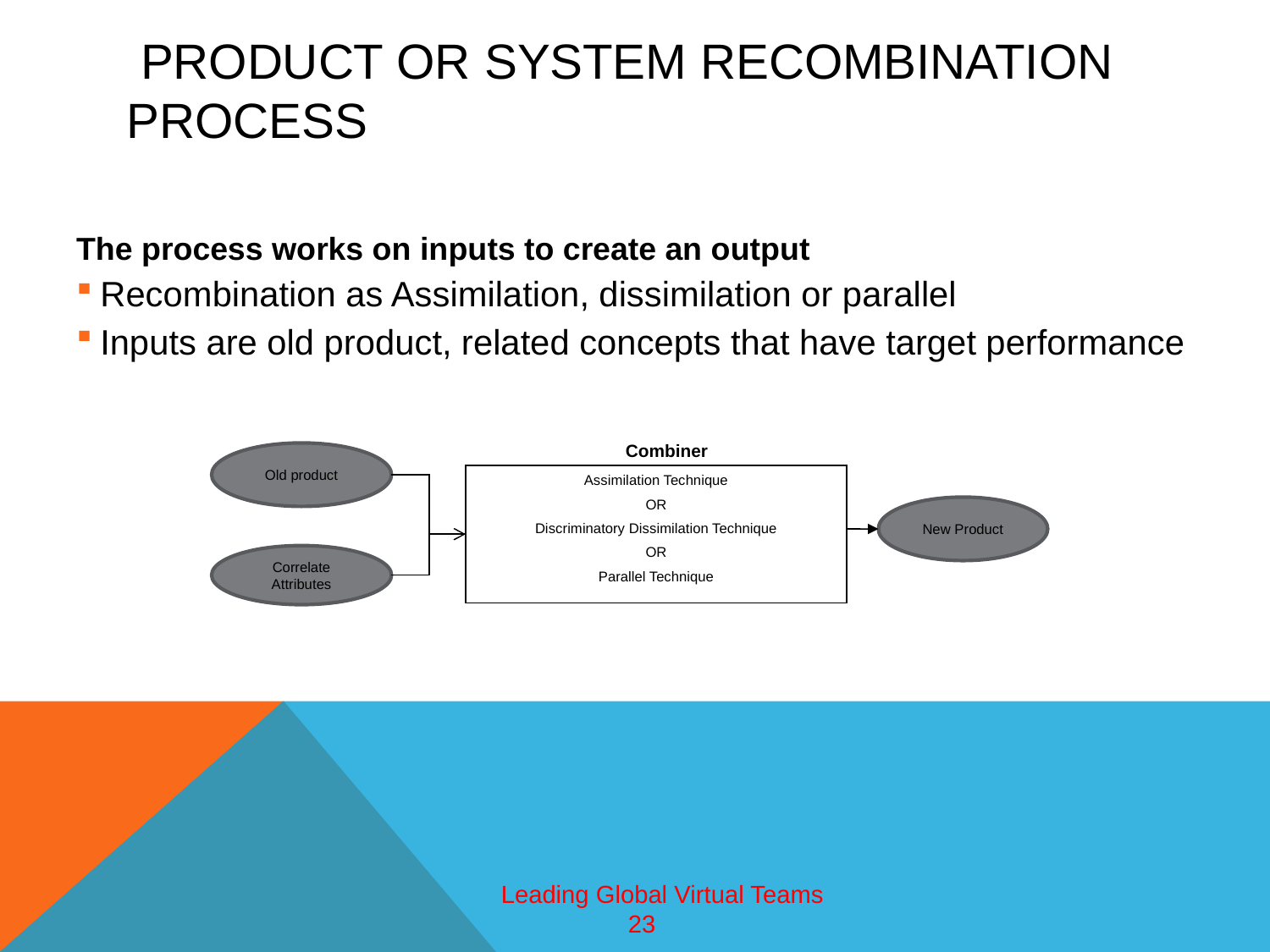

# Product or system Recombination Process
The process works on inputs to create an output
Recombination as Assimilation, dissimilation or parallel
Inputs are old product, related concepts that have target performance
Combiner
Old product

Assimilation Technique
OR
Discriminatory Dissimilation Technique
OR
Parallel Technique
New Product

Correlate
Attributes